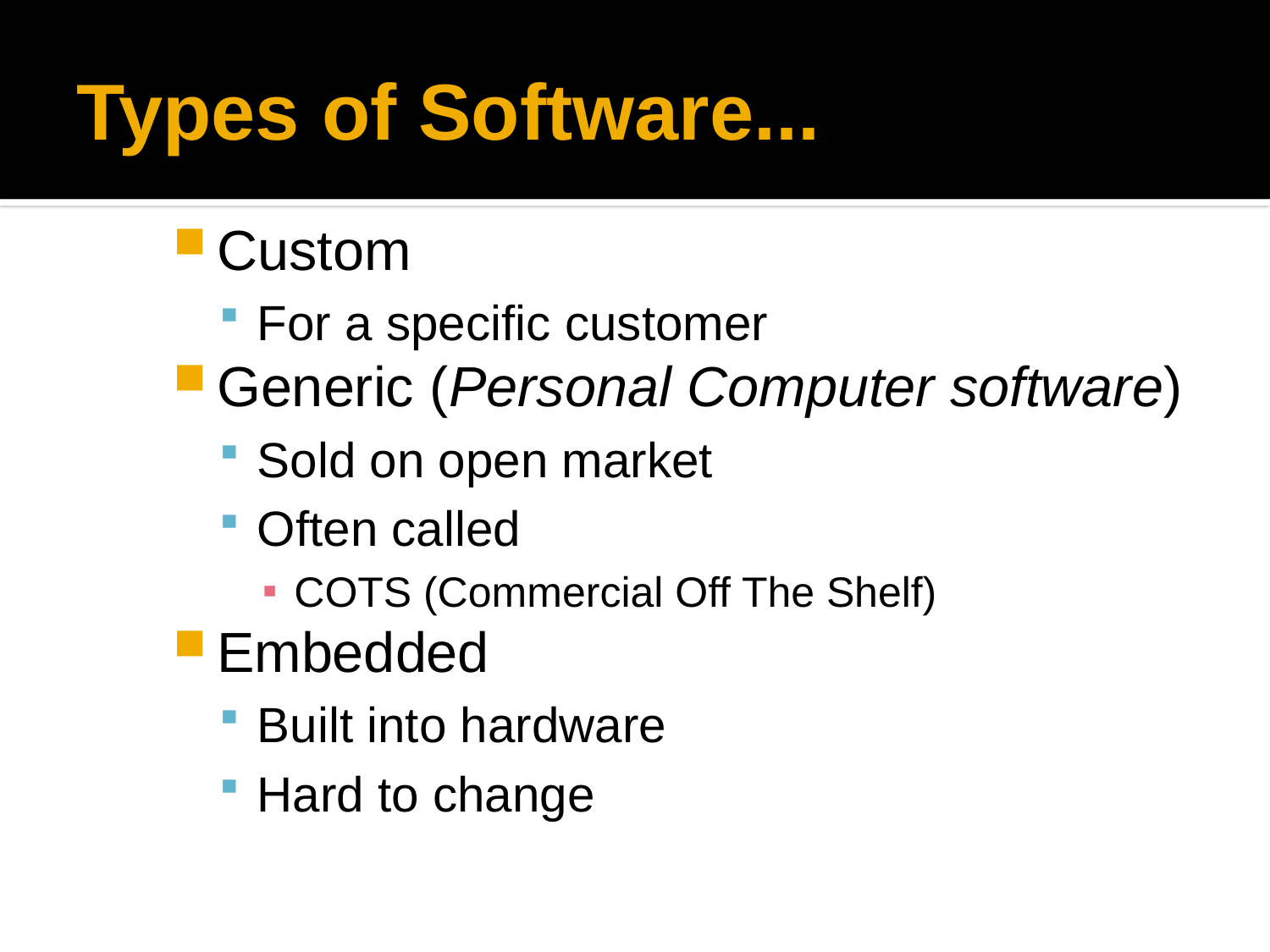

# Types of Software...
Custom
For a specific customer
Generic (Personal Computer software)
Sold on open market
Often called
COTS (Commercial Off The Shelf)
Embedded
Built into hardware
Hard to change